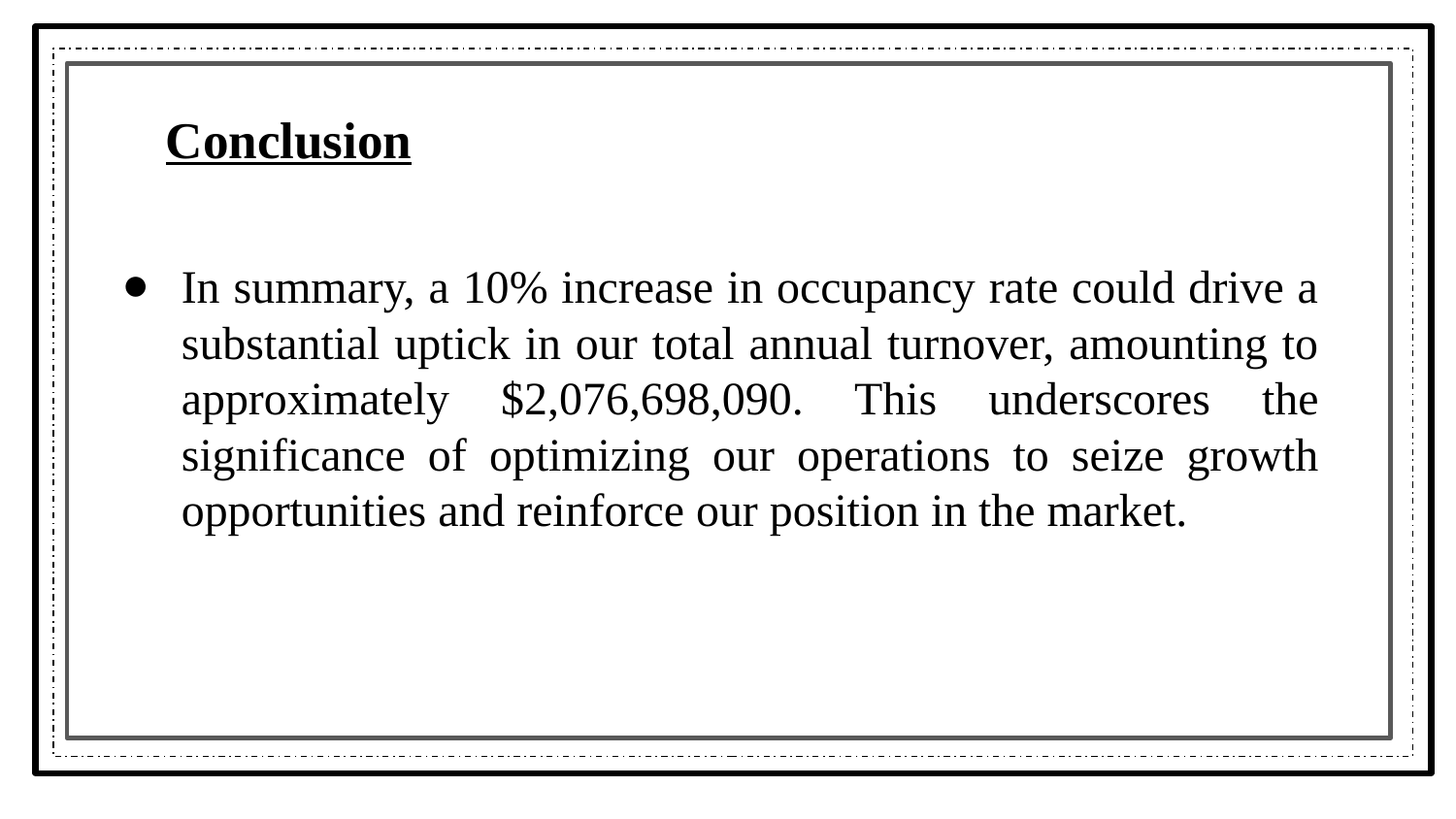

# Conclusion
In summary, a 10% increase in occupancy rate could drive a substantial uptick in our total annual turnover, amounting to approximately $2,076,698,090. This underscores the significance of optimizing our operations to seize growth opportunities and reinforce our position in the market.